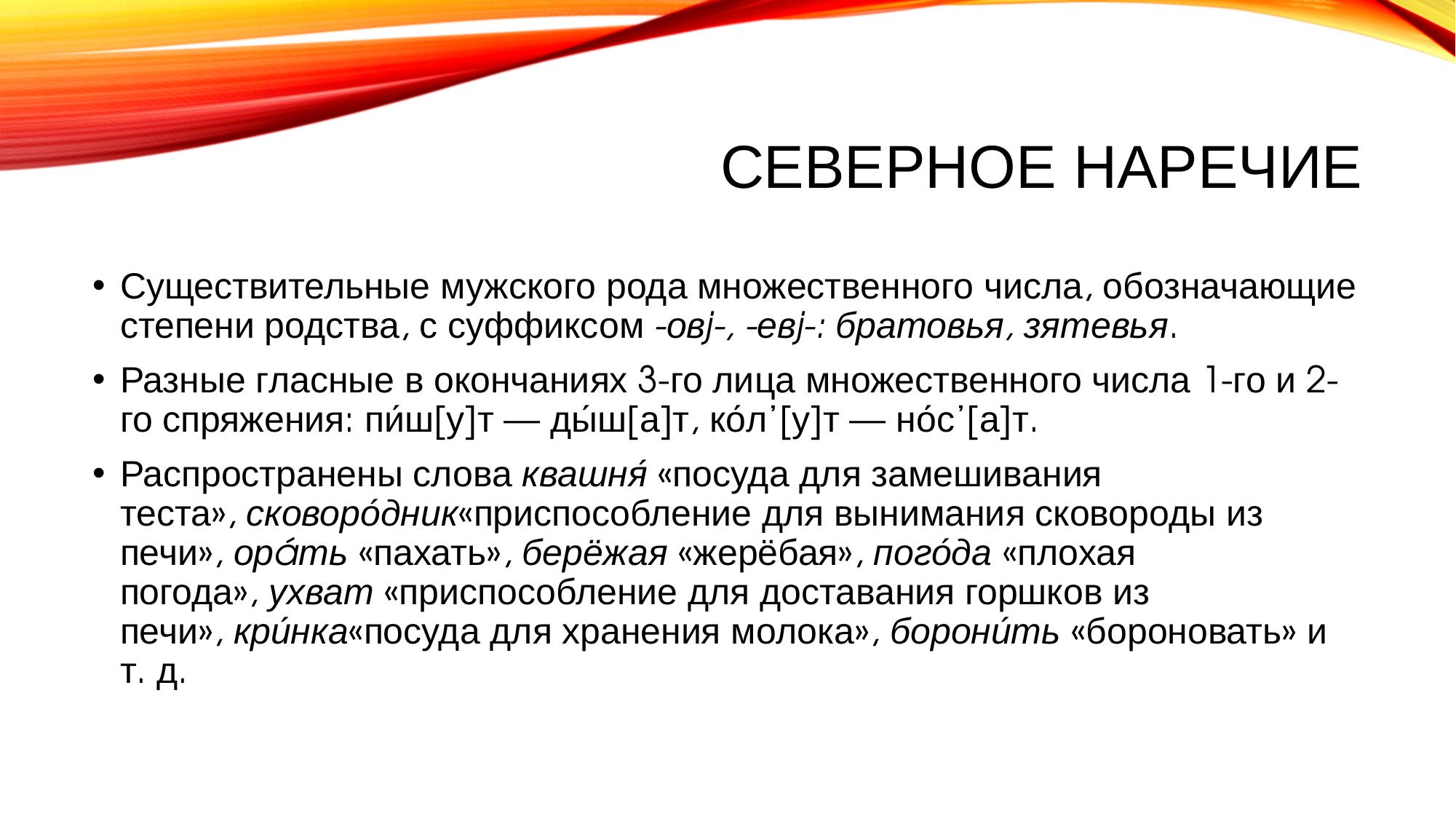

# Северное наречие
Существительные мужского рода множественного числа, обозначающие степени родства, с суффиксом -овj-, -евj-: братовья, зятевья.
Разные гласные в окончаниях 3-го лица множественного числа 1-го и 2-го спряжения: пи́ш[у]т — ды́ш[а]т, ко́л᾽[у]т — но́с᾽[а]т.
Распространены слова квашня́ «посуда для замешивания теста», сковоро́дник«приспособление для вынимания сковороды из печи», орáть «пахать», берёжая «жерёбая», пого́да «плохая погода», ухват «приспособление для доставания горшков из печи», кри́нка«посуда для хранения молока», борони́ть «бороновать» и т. д.